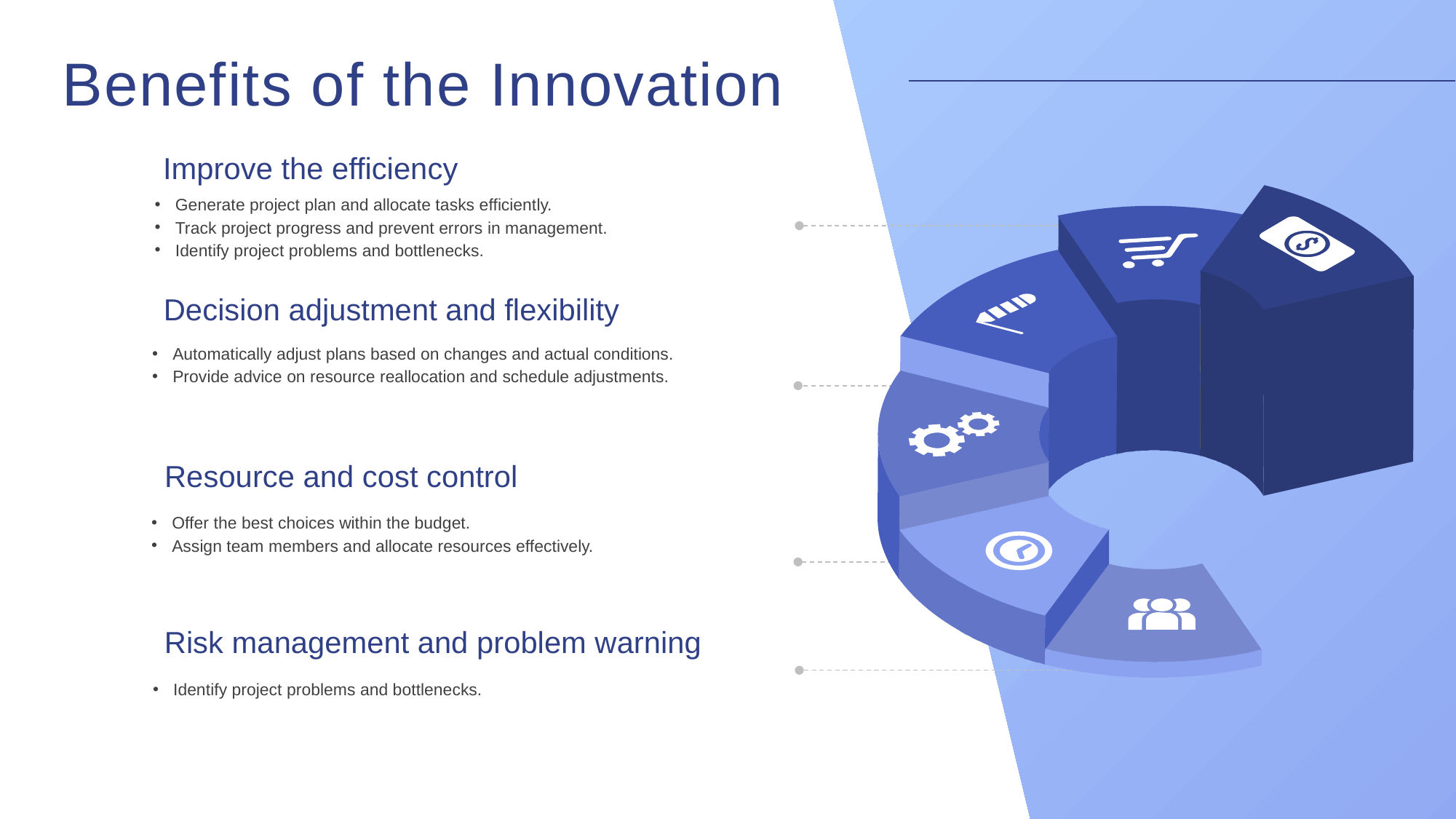

Benefits of the Innovation

 Improve the efficiency
Generate project plan and allocate tasks efficiently.
Track project progress and prevent errors in management.
Identify project problems and bottlenecks.
Decision adjustment and flexibility
Automatically adjust plans based on changes and actual conditions.
Provide advice on resource reallocation and schedule adjustments.
 Resource and cost control
Offer the best choices within the budget.
Assign team members and allocate resources effectively.
 Risk management and problem warning
Identify project problems and bottlenecks.